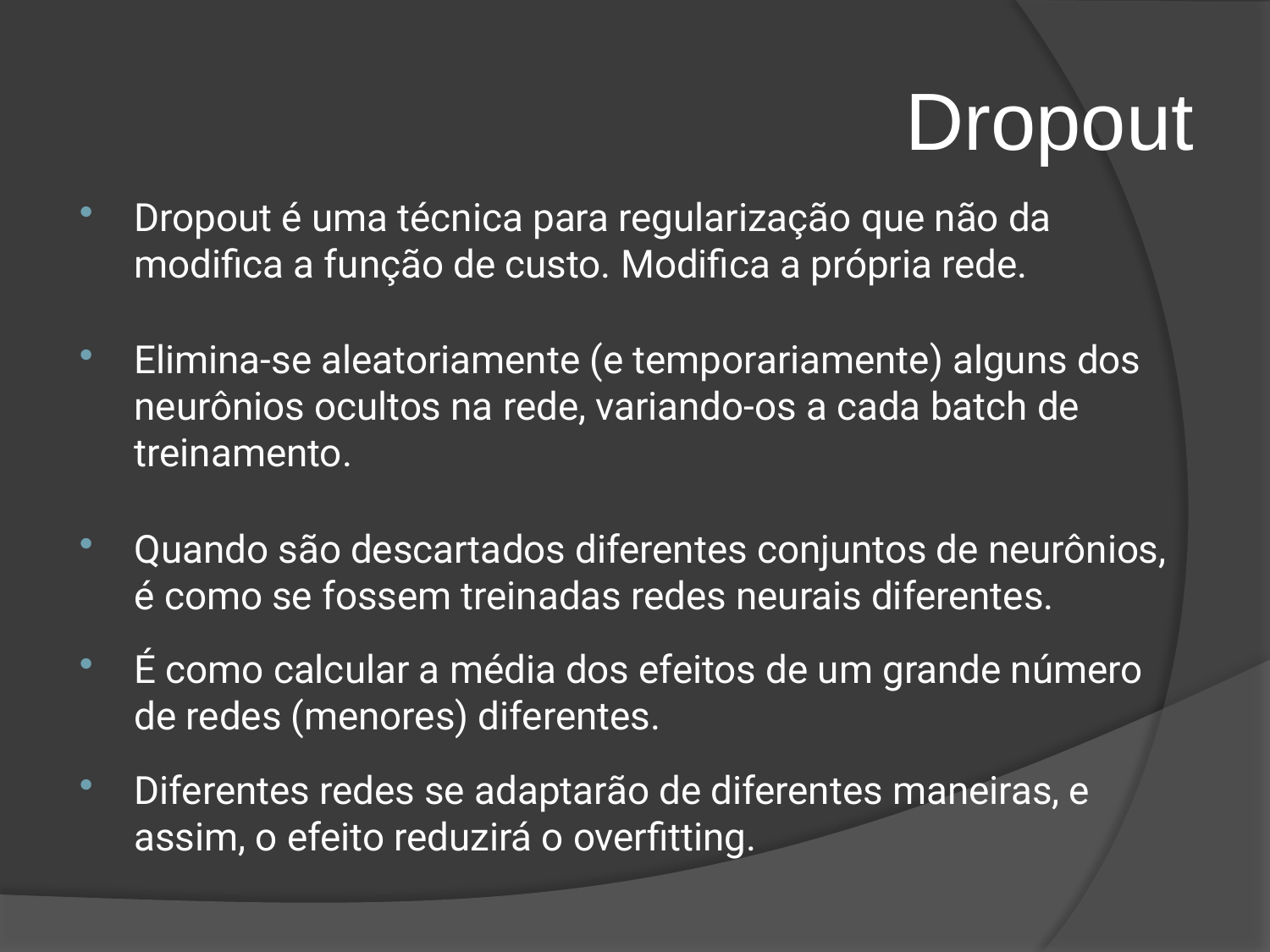

# Dropout
Dropout é uma técnica para regularização que não da modifica a função de custo. Modifica a própria rede.

Elimina-se aleatoriamente (e temporariamente) alguns dos neurônios ocultos na rede, variando-os a cada batch de treinamento.

Quando são descartados diferentes conjuntos de neurônios, é como se fossem treinadas redes neurais diferentes.

É como calcular a média dos efeitos de um grande número de redes (menores) diferentes.

Diferentes redes se adaptarão de diferentes maneiras, e assim, o efeito reduzirá o overfitting.